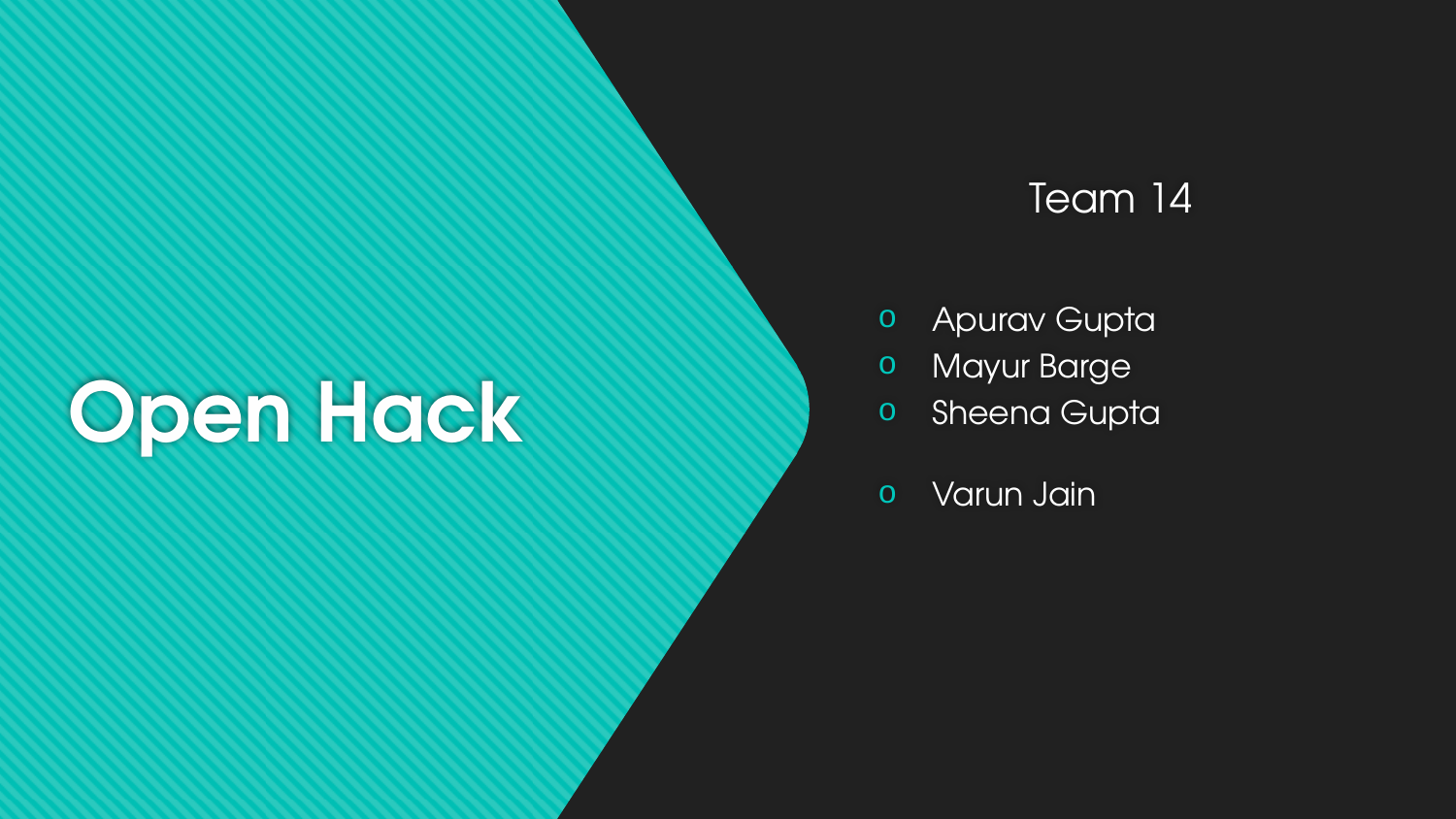

# Open Hack
Team 14
Apurav Gupta
Mayur Barge
Sheena Gupta
Varun Jain